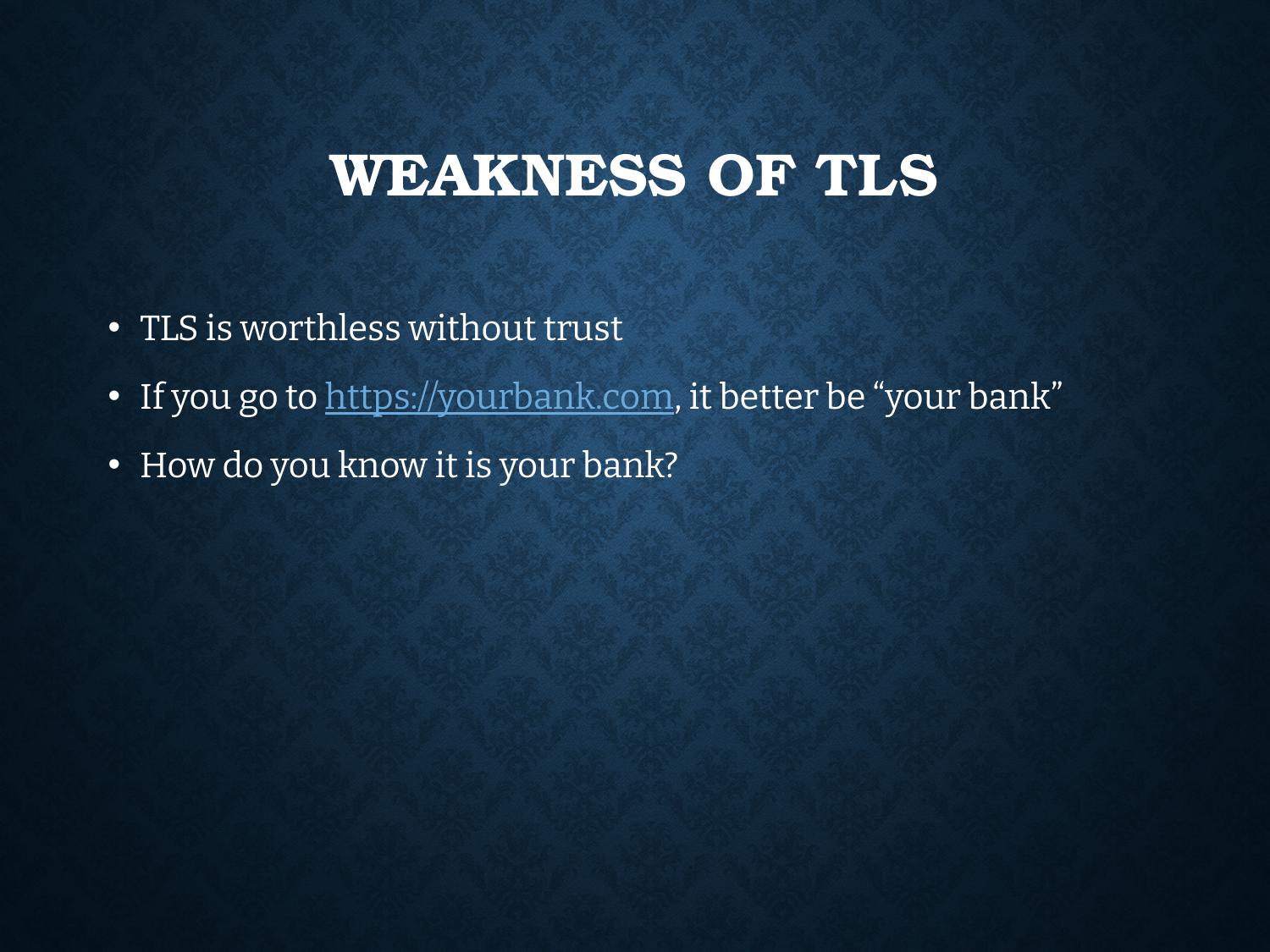

# Weakness of TLS
TLS is worthless without trust
If you go to https://yourbank.com, it better be “your bank”
How do you know it is your bank?